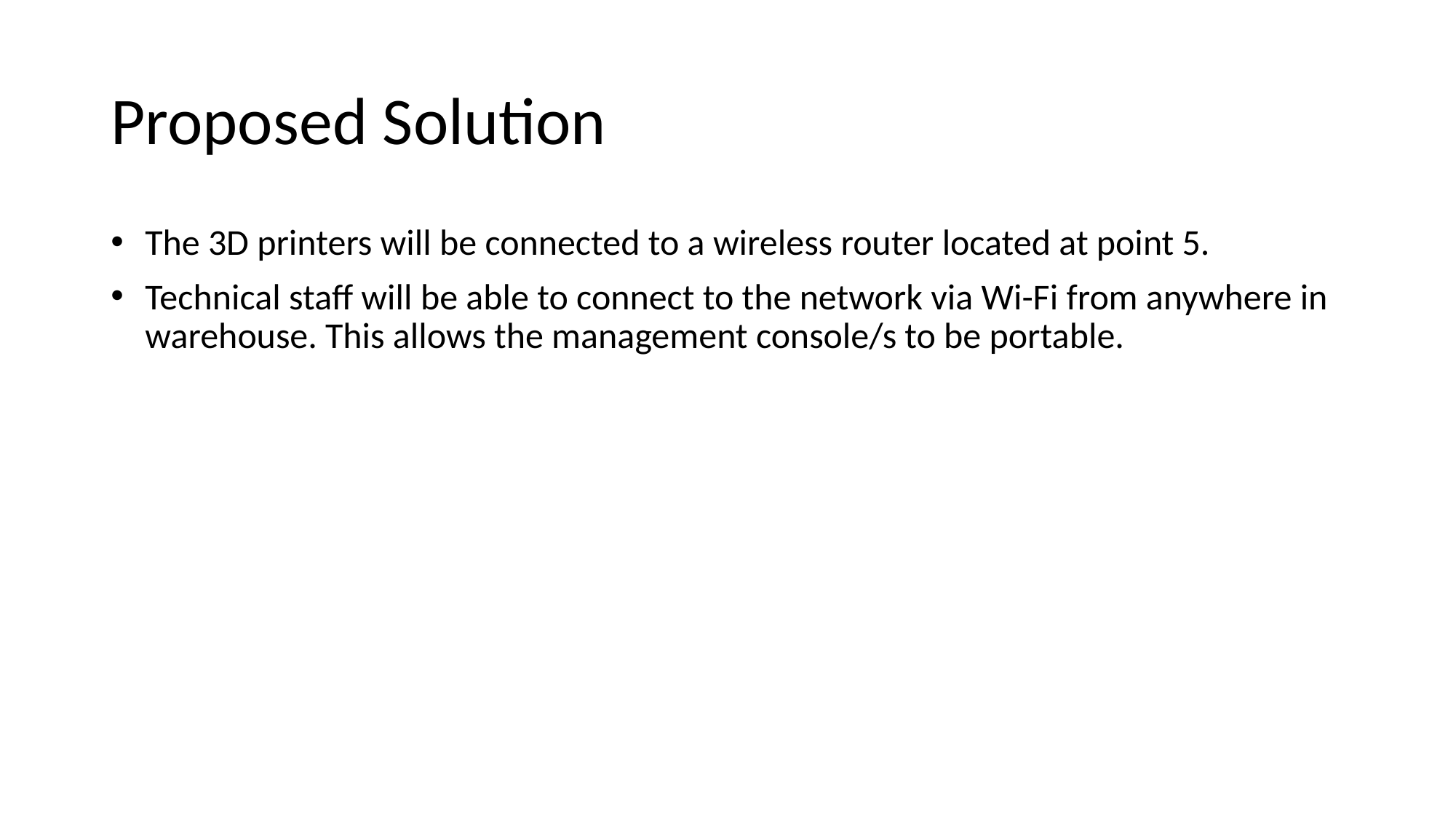

# Proposed Solution
The 3D printers will be connected to a wireless router located at point 5.
Technical staff will be able to connect to the network via Wi-Fi from anywhere in warehouse. This allows the management console/s to be portable.